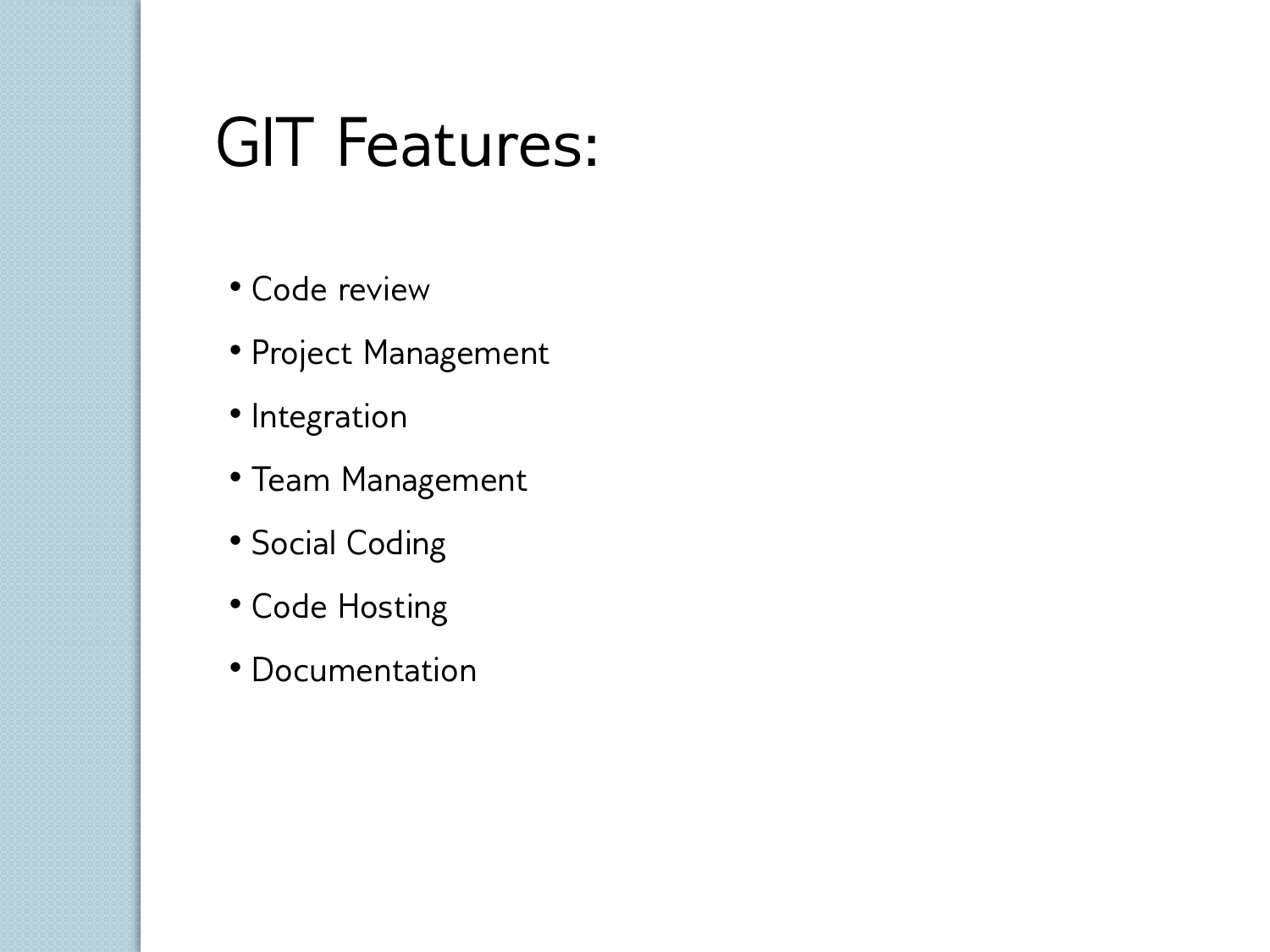

GIT Features:
 Code review
 Project Management
 Integration
 Team Management
 Social Coding
 Code Hosting
 Documentation